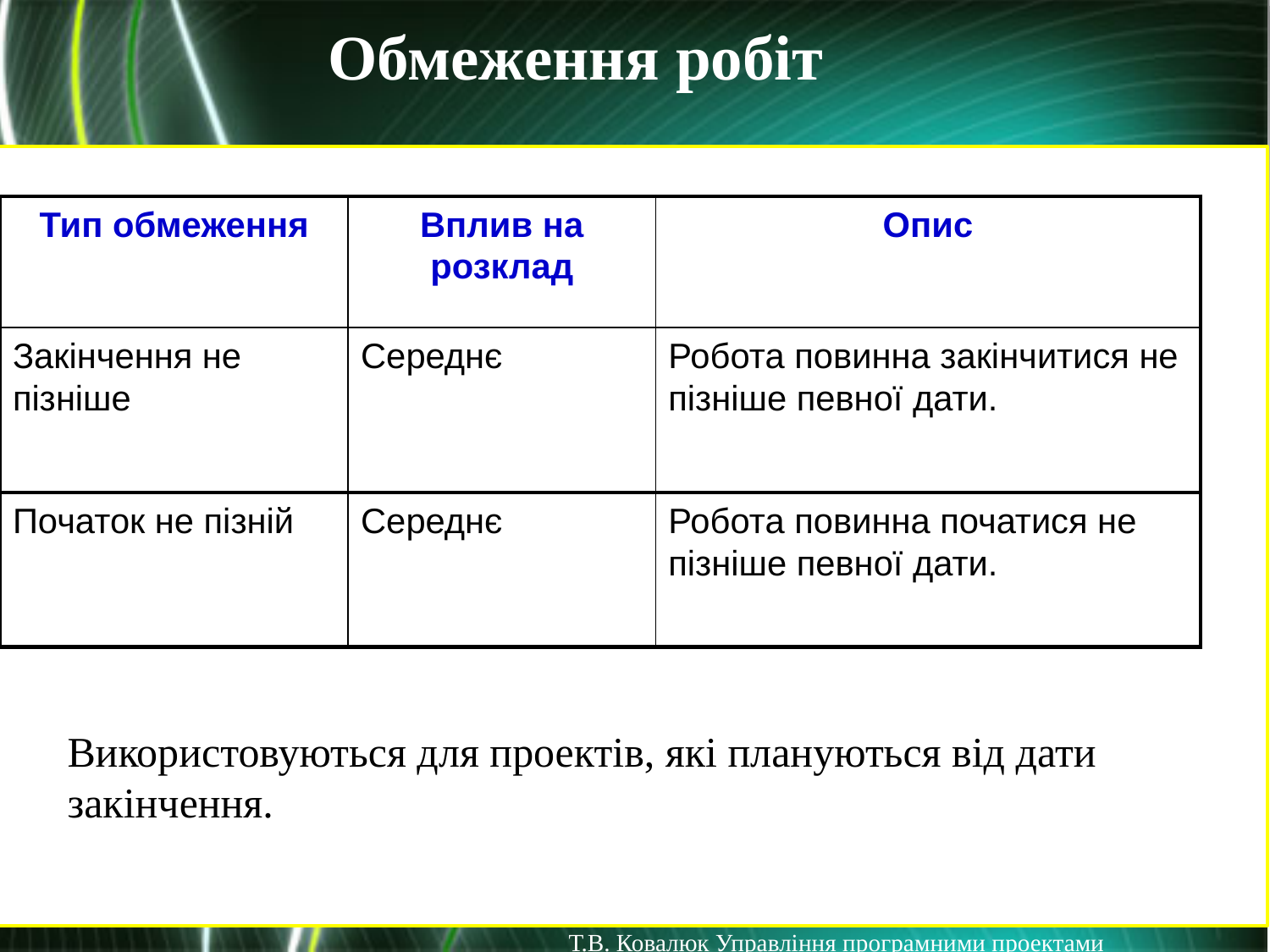

Обмеження робіт
| Тип обмеження | Вплив на розклад | Опис |
| --- | --- | --- |
| Закінчення не пізніше | Середнє | Робота повинна закінчитися не пізніше певної дати. |
| Початок не пізній | Середнє | Робота повинна початися не пізніше певної дати. |
Використовуються для проектів, які плануються від дати закінчення.